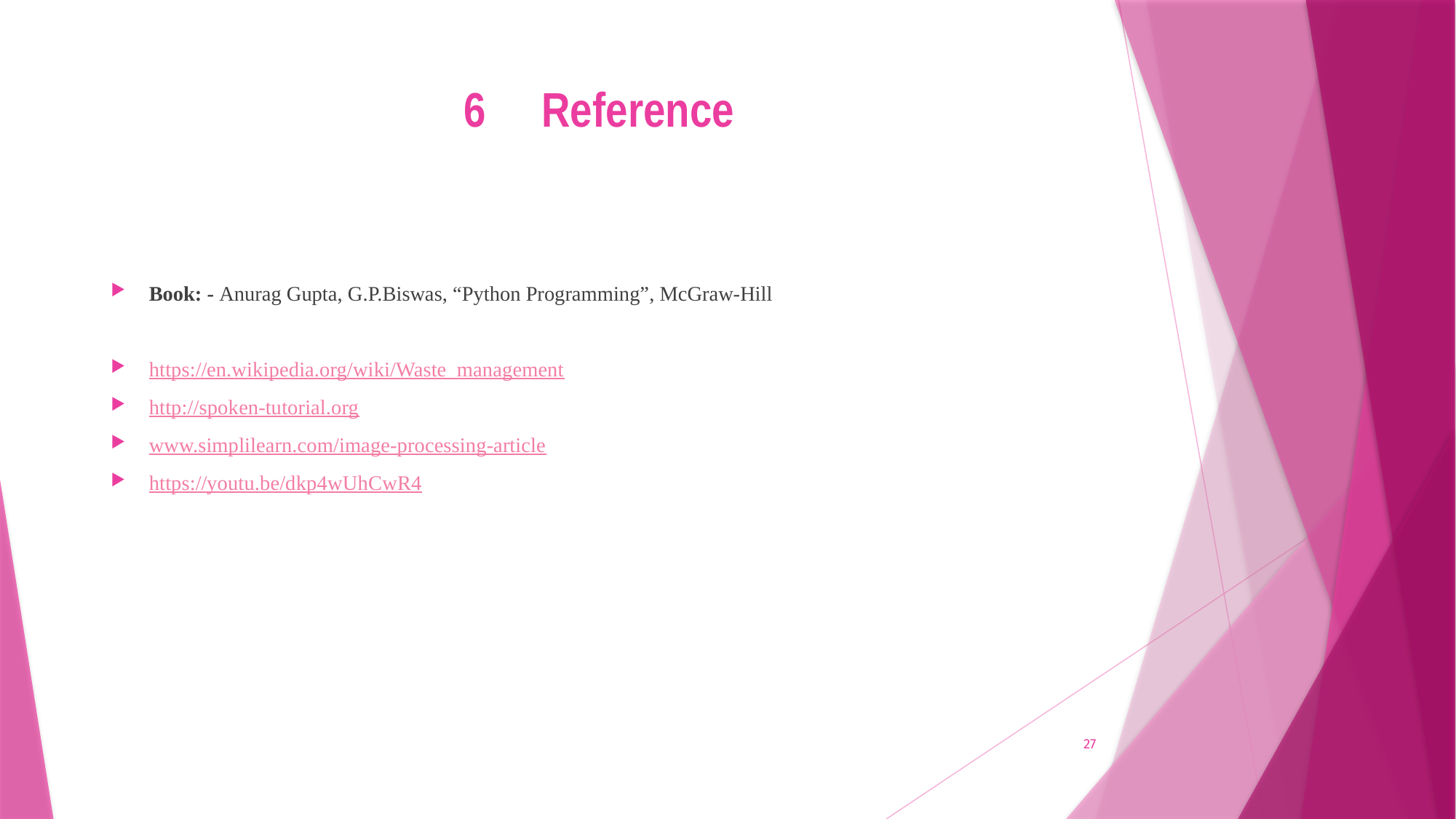

# 6     Reference

Book: - Anurag Gupta, G.P.Biswas, “Python Programming”, McGraw-Hill

https://en.wikipedia.org/wiki/Waste_management
http://spoken-tutorial.org
www.simplilearn.com/image-processing-article
https://youtu.be/dkp4wUhCwR4

27